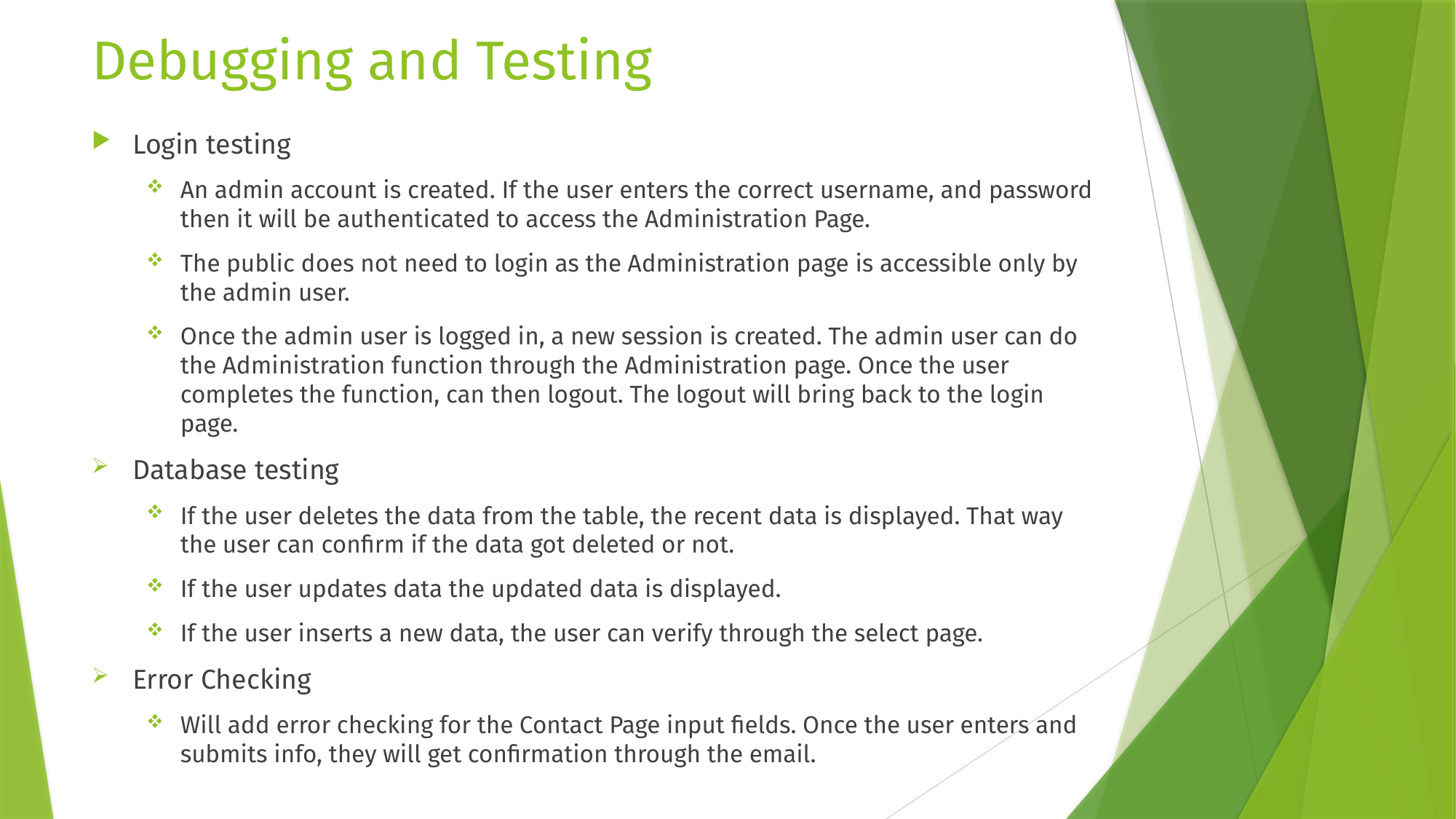

# Debugging and Testing
Login testing
An admin account is created. If the user enters the correct username, and password then it will be authenticated to access the Administration Page.
The public does not need to login as the Administration page is accessible only by the admin user.
Once the admin user is logged in, a new session is created. The admin user can do the Administration function through the Administration page. Once the user completes the function, can then logout. The logout will bring back to the login page.
Database testing
If the user deletes the data from the table, the recent data is displayed. That way the user can confirm if the data got deleted or not.
If the user updates data the updated data is displayed.
If the user inserts a new data, the user can verify through the select page.
Error Checking
Will add error checking for the Contact Page input fields. Once the user enters and submits info, they will get confirmation through the email.